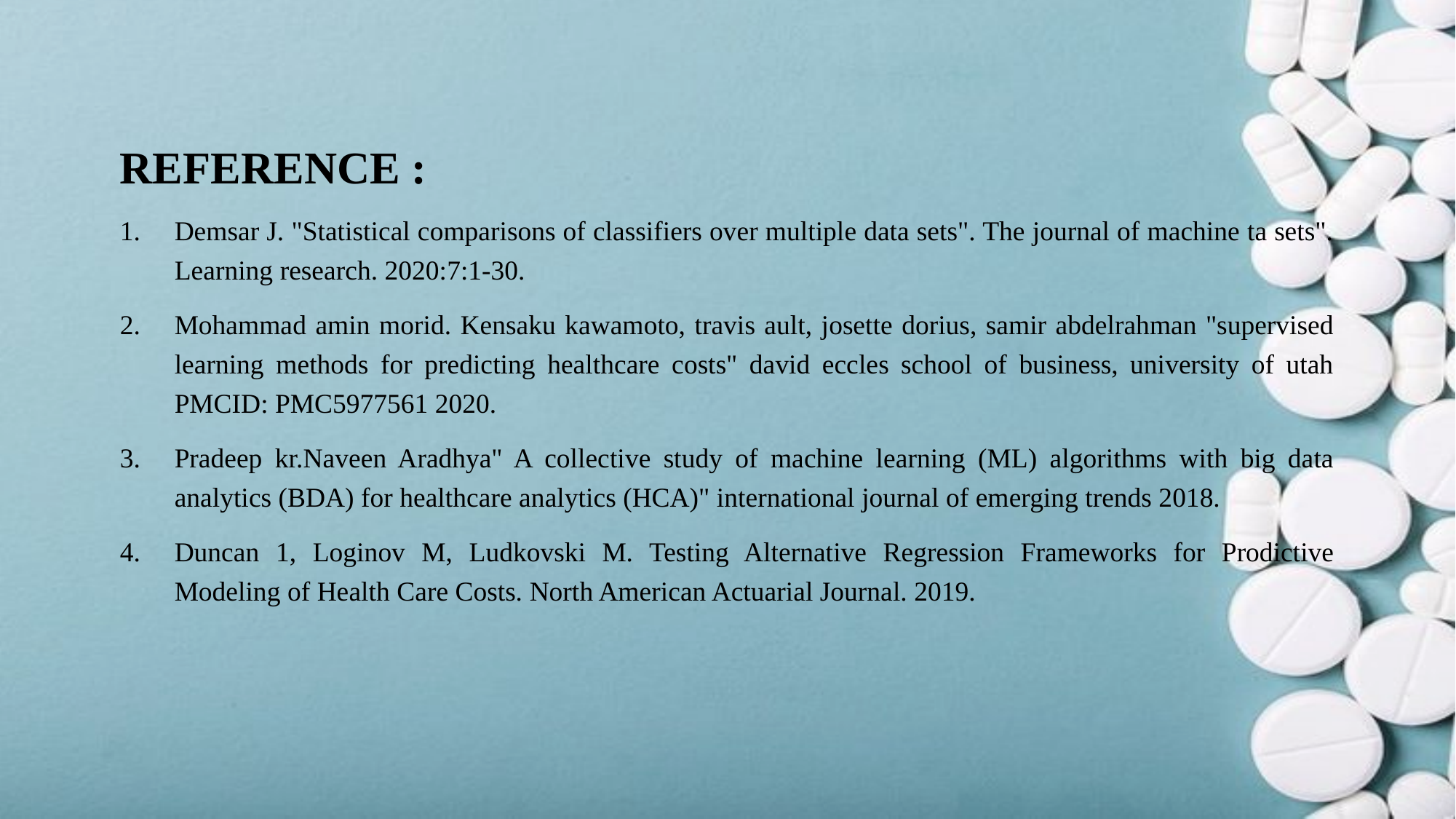

# Reference :
Demsar J. "Statistical comparisons of classifiers over multiple data sets". The journal of machine ta sets". Learning research. 2020:7:1-30.
Mohammad amin morid. Kensaku kawamoto, travis ault, josette dorius, samir abdelrahman "supervised learning methods for predicting healthcare costs" david eccles school of business, university of utah PMCID: PMC5977561 2020.
Pradeep kr.Naveen Aradhya" A collective study of machine learning (ML) algorithms with big data analytics (BDA) for healthcare analytics (HCA)" international journal of emerging trends 2018.
Duncan 1, Loginov M, Ludkovski M. Testing Alternative Regression Frameworks for Prodictive Modeling of Health Care Costs. North American Actuarial Journal. 2019.